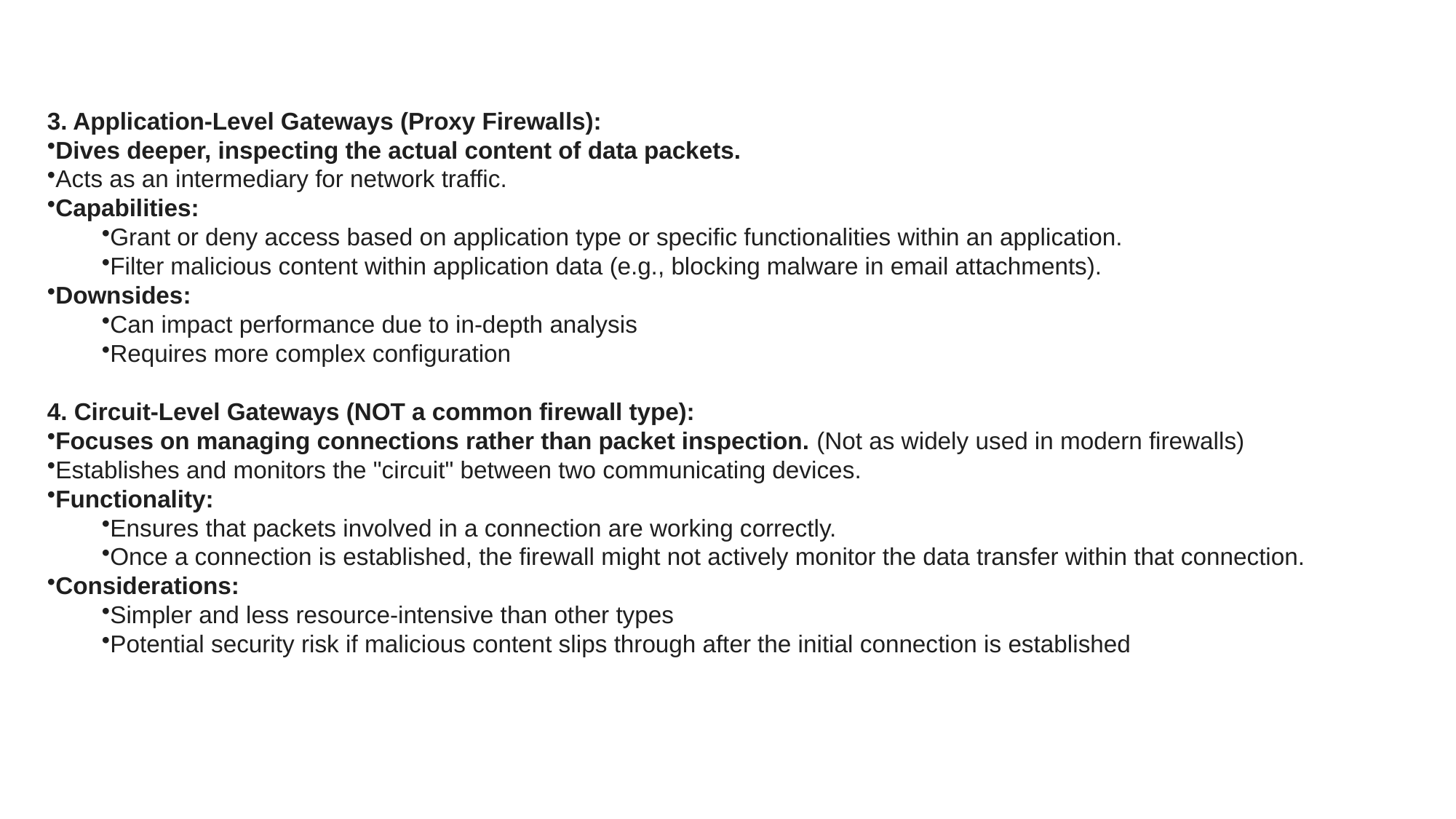

3. Application-Level Gateways (Proxy Firewalls):
Dives deeper, inspecting the actual content of data packets.
Acts as an intermediary for network traffic.
Capabilities:
Grant or deny access based on application type or specific functionalities within an application.
Filter malicious content within application data (e.g., blocking malware in email attachments).
Downsides:
Can impact performance due to in-depth analysis
Requires more complex configuration

4. Circuit-Level Gateways (NOT a common firewall type):
Focuses on managing connections rather than packet inspection. (Not as widely used in modern firewalls)
Establishes and monitors the "circuit" between two communicating devices.
Functionality:
Ensures that packets involved in a connection are working correctly.
Once a connection is established, the firewall might not actively monitor the data transfer within that connection.
Considerations:
Simpler and less resource-intensive than other types
Potential security risk if malicious content slips through after the initial connection is established